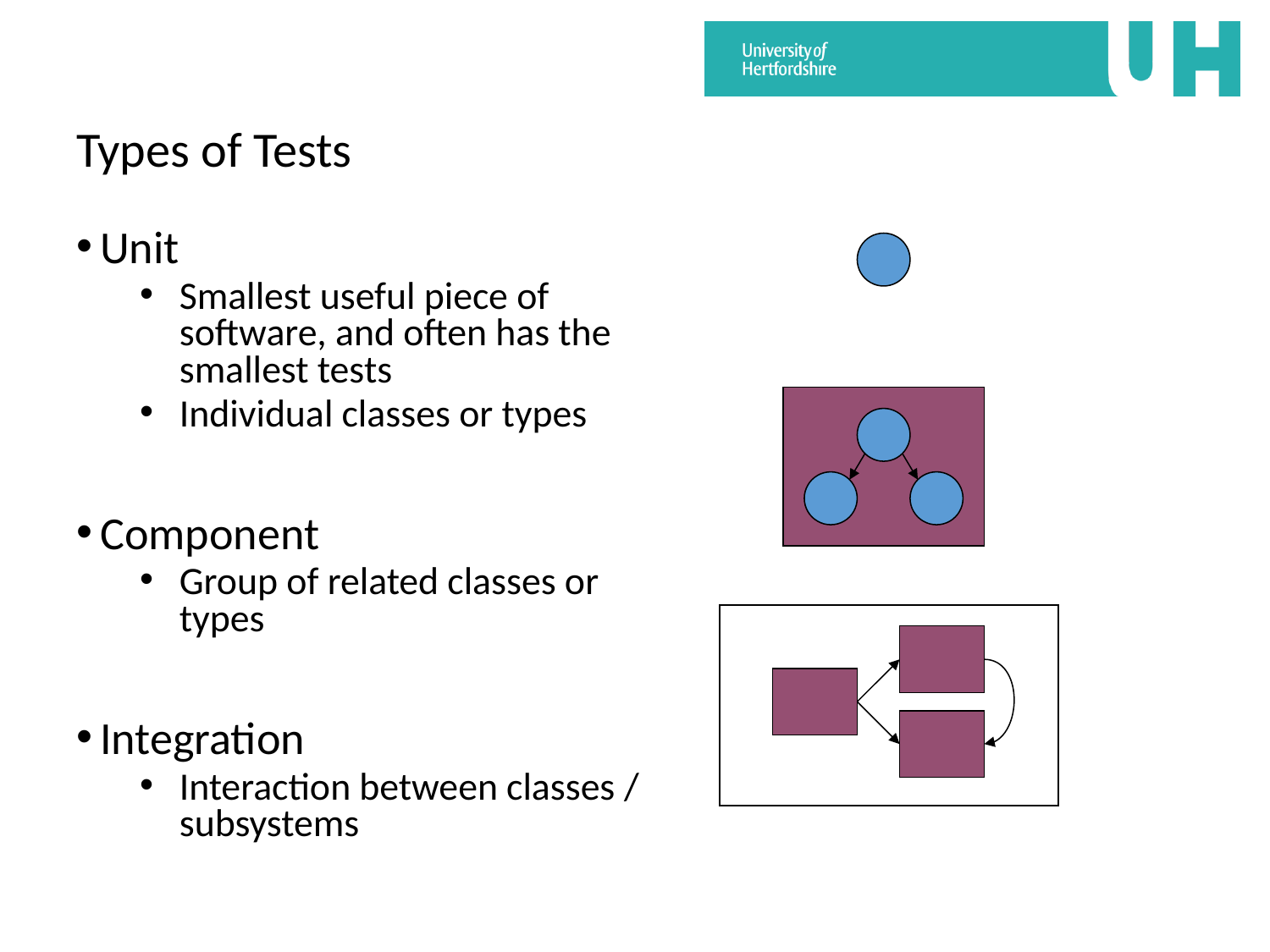

# Types of Tests
Unit
Smallest useful piece of software, and often has the smallest tests
Individual classes or types

Component
Group of related classes or types

Integration
Interaction between classes / subsystems